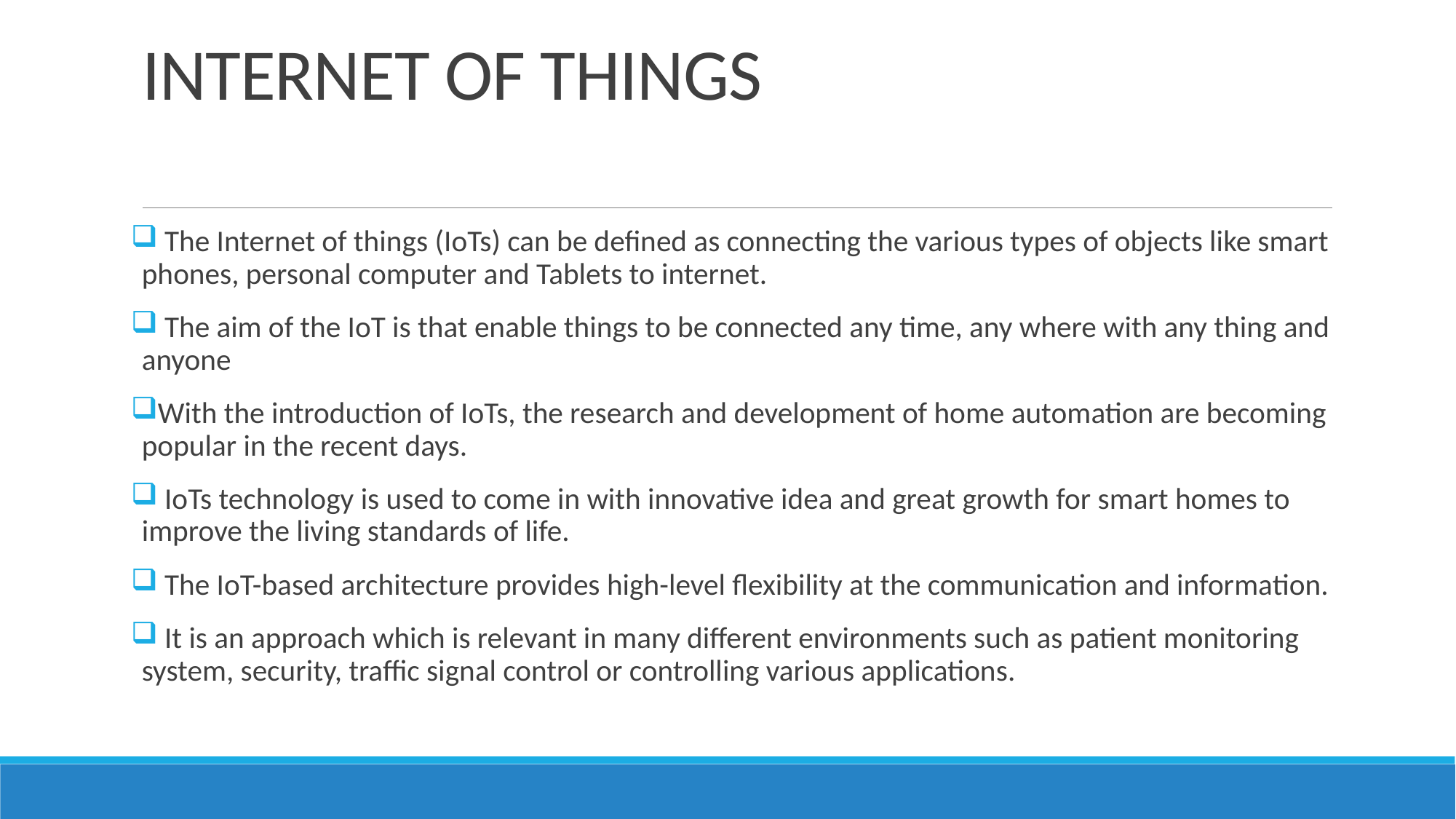

# INTERNET OF THINGS
 The Internet of things (IoTs) can be defined as connecting the various types of objects like smart phones, personal computer and Tablets to internet.
 The aim of the IoT is that enable things to be connected any time, any where with any thing and anyone
With the introduction of IoTs, the research and development of home automation are becoming popular in the recent days.
 IoTs technology is used to come in with innovative idea and great growth for smart homes to improve the living standards of life.
 The IoT-based architecture provides high-level flexibility at the communication and information.
 It is an approach which is relevant in many different environments such as patient monitoring system, security, traffic signal control or controlling various applications.